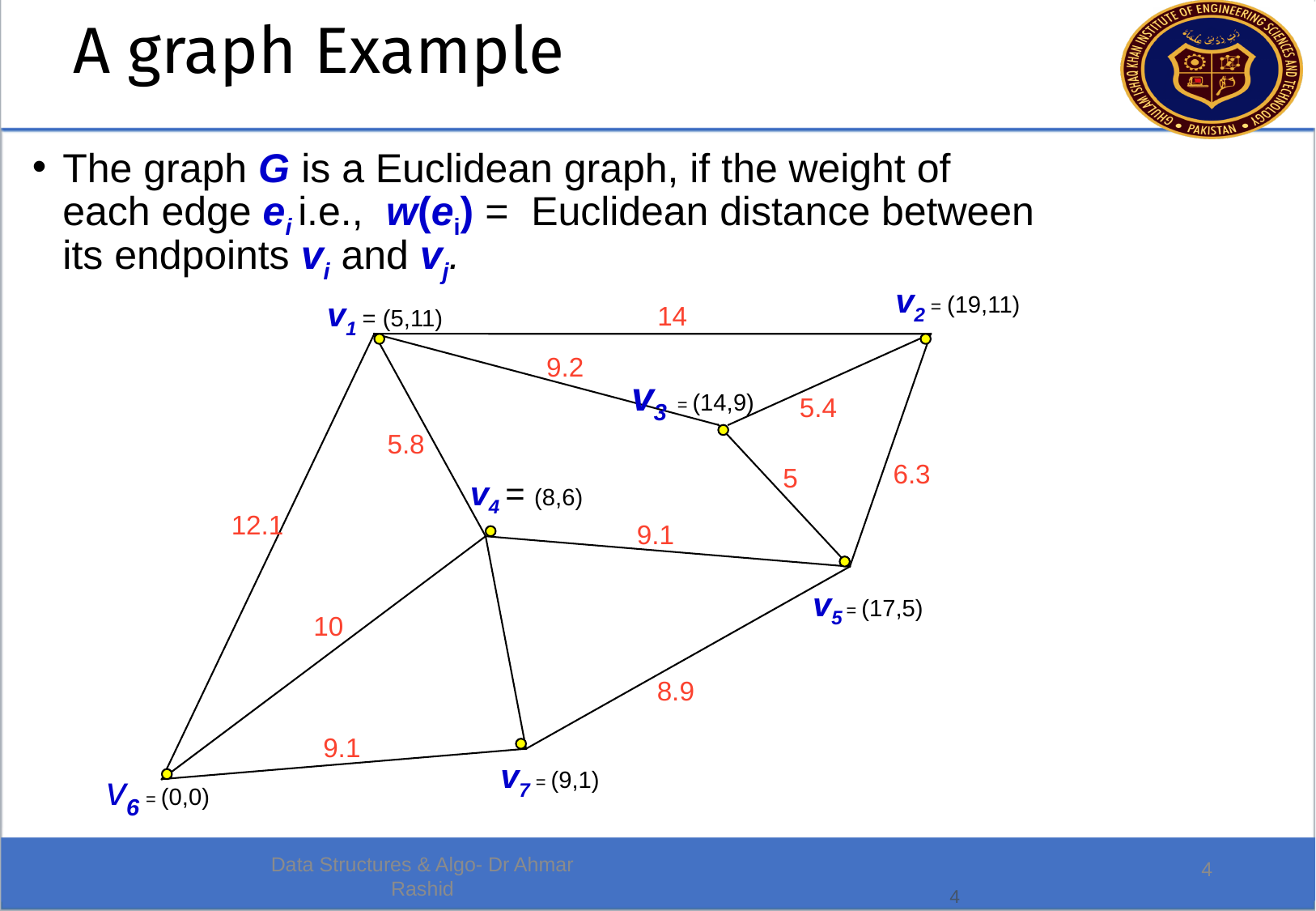

A graph Example
The graph G is a Euclidean graph, if the weight of each edge ei i.e.,  w(ei) =  Euclidean distance between its endpoints vi and vj.
v2 = (19,11)
v1 = (5,11)
14

9.2
v3  = (14,9)
5.4
5.8

6.3
5
v4 = (8,6)
12.1
9.1

v5 = (17,5)
10
8.9
9.1

v7 = (9,1)
v6 = (0,0)

4
Data Structures & Algo- Dr Ahmar Rashid
4